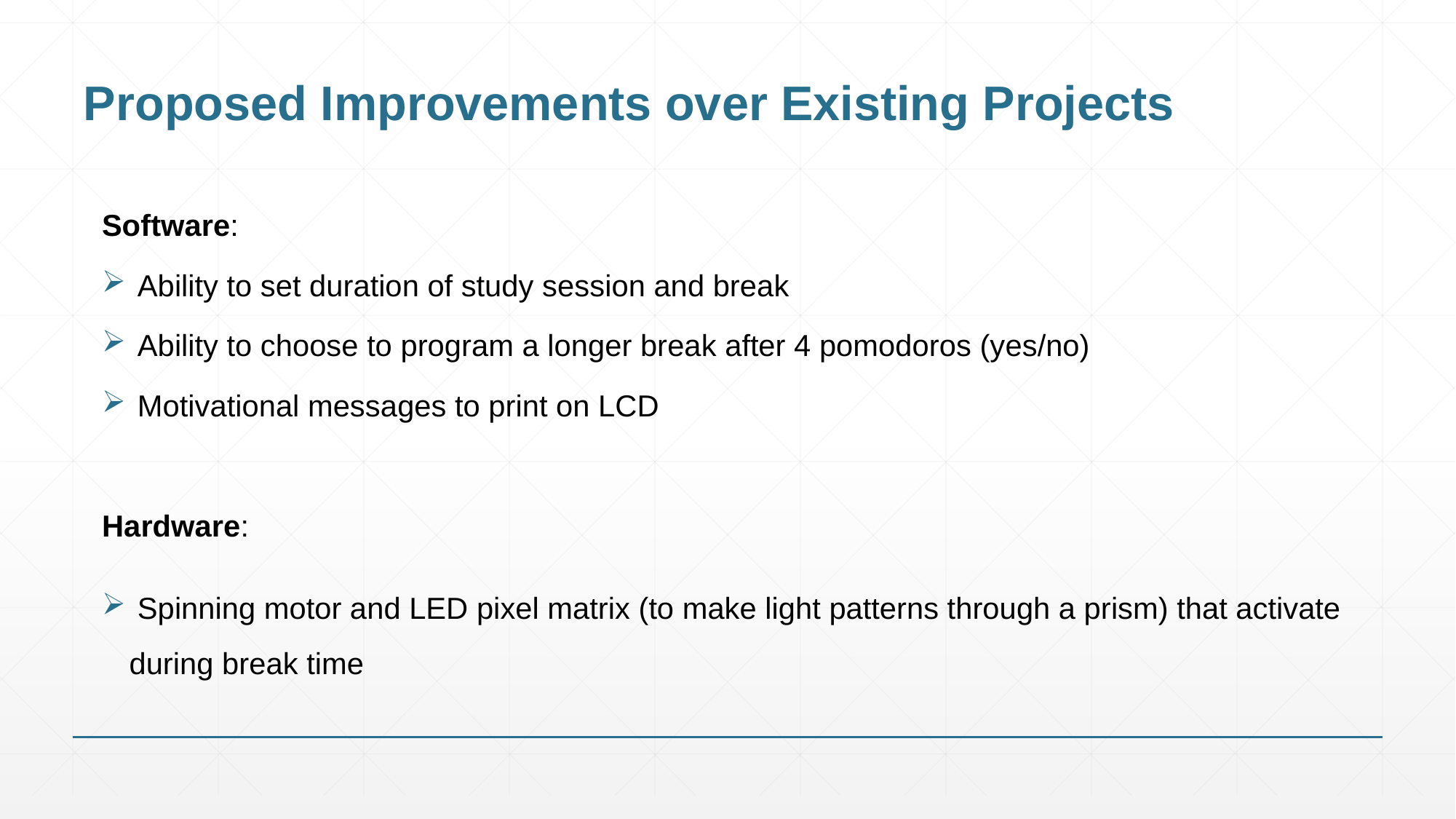

# Proposed Improvements over Existing Projects
Software:
 Ability to set duration of study session and break
 Ability to choose to program a longer break after 4 pomodoros (yes/no)
 Motivational messages to print on LCD

Hardware:
 Spinning motor and LED pixel matrix (to make light patterns through a prism) that activate during break time